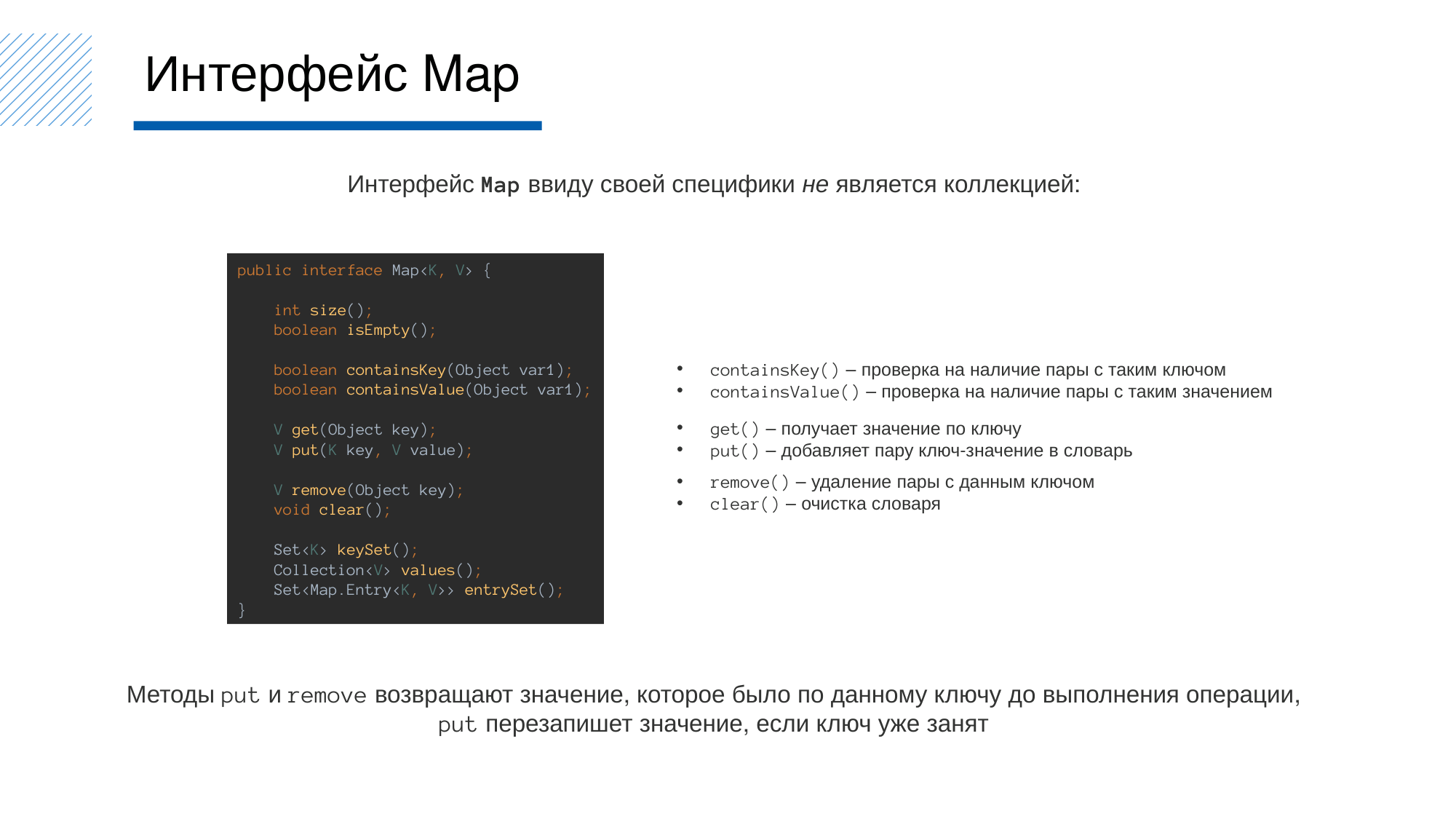

Интерфейс Map
Интерфейс Map ввиду своей специфики не является коллекцией:
public interface Map<K, V> {
    int size();
    boolean isEmpty();
    boolean containsKey(Object var1);
    boolean containsValue(Object var1);
    V get(Object key);
    V put(K key, V value);
    V remove(Object key);
    void clear();
    Set<K> keySet();
    Collection<V> values();
    Set<Map.Entry<K, V>> entrySet();
}
containsKey() – проверка на наличие пары с таким ключом
containsValue() – проверка на наличие пары с таким значением
get() – получает значение по ключу
put() – добавляет пару ключ-значение в словарь
remove() – удаление пары с данным ключом
clear() – очистка словаря
Методы put и remove возвращают значение, которое было по данному ключу до выполнения операции,
put перезапишет значение, если ключ уже занят